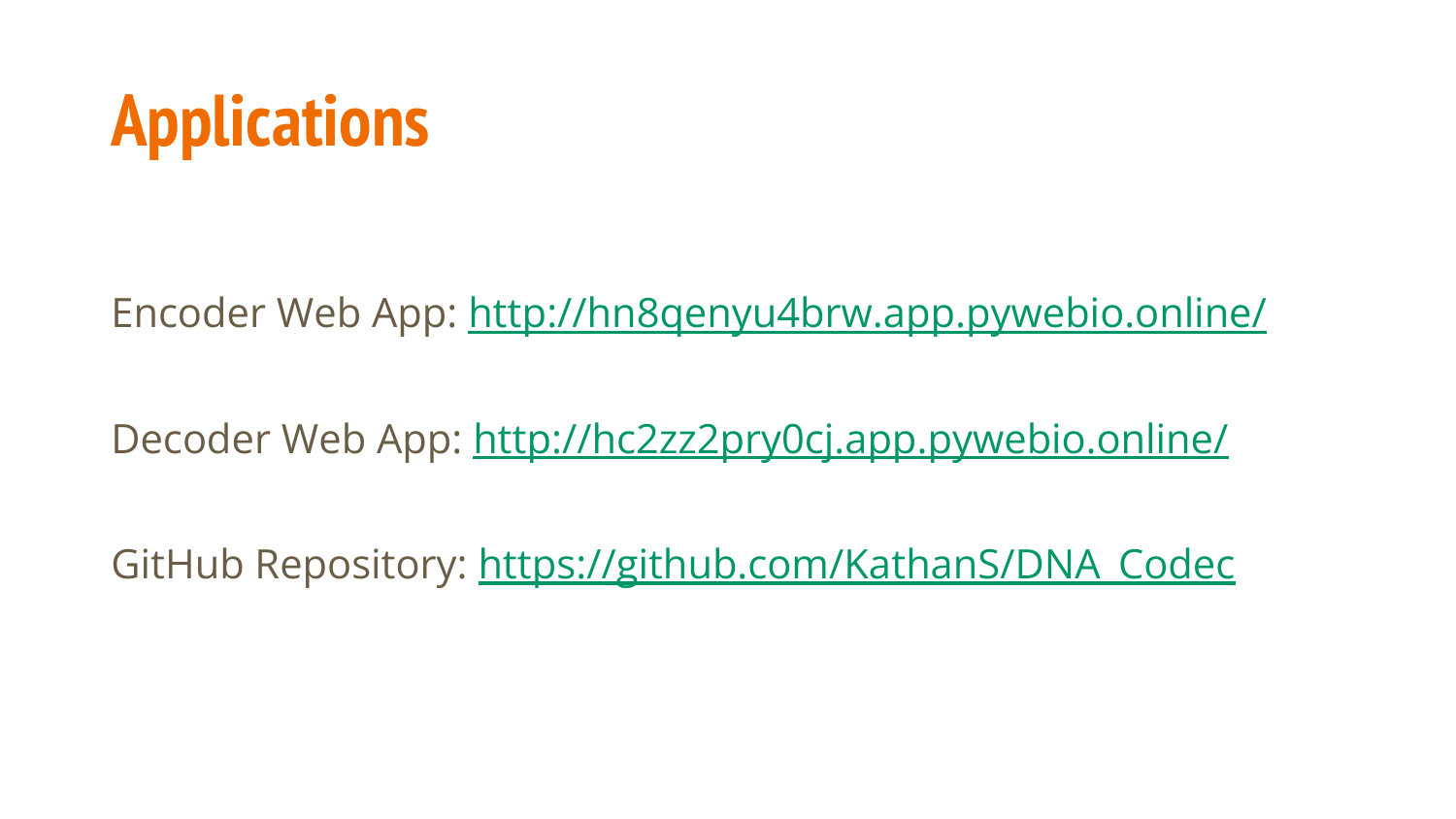

# Applications

Encoder Web App: http://hn8qenyu4brw.app.pywebio.online/

Decoder Web App: http://hc2zz2pry0cj.app.pywebio.online/

GitHub Repository: https://github.com/KathanS/DNA_Codec